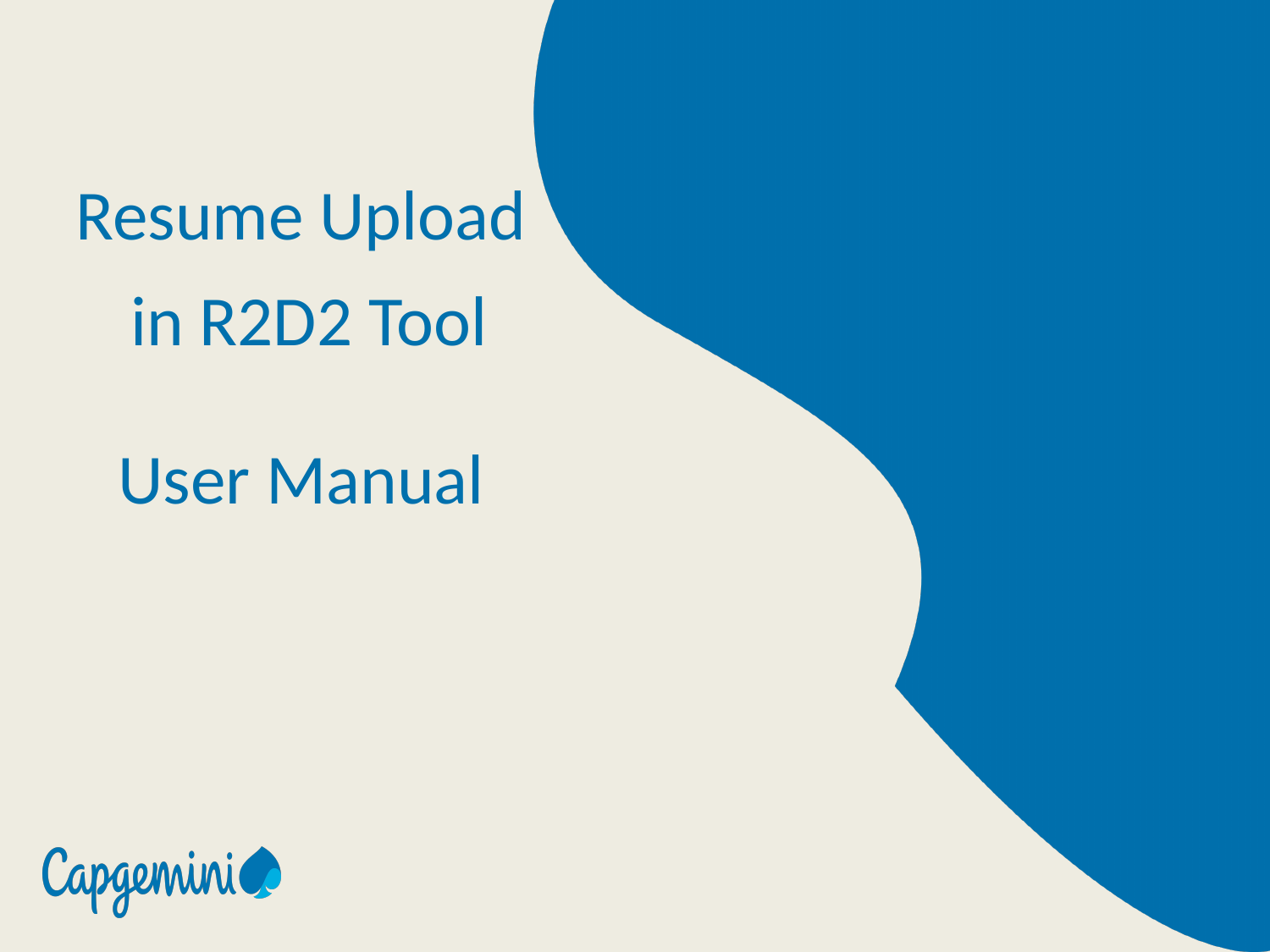

# Resume Upload in R2D2 Tool User Manual